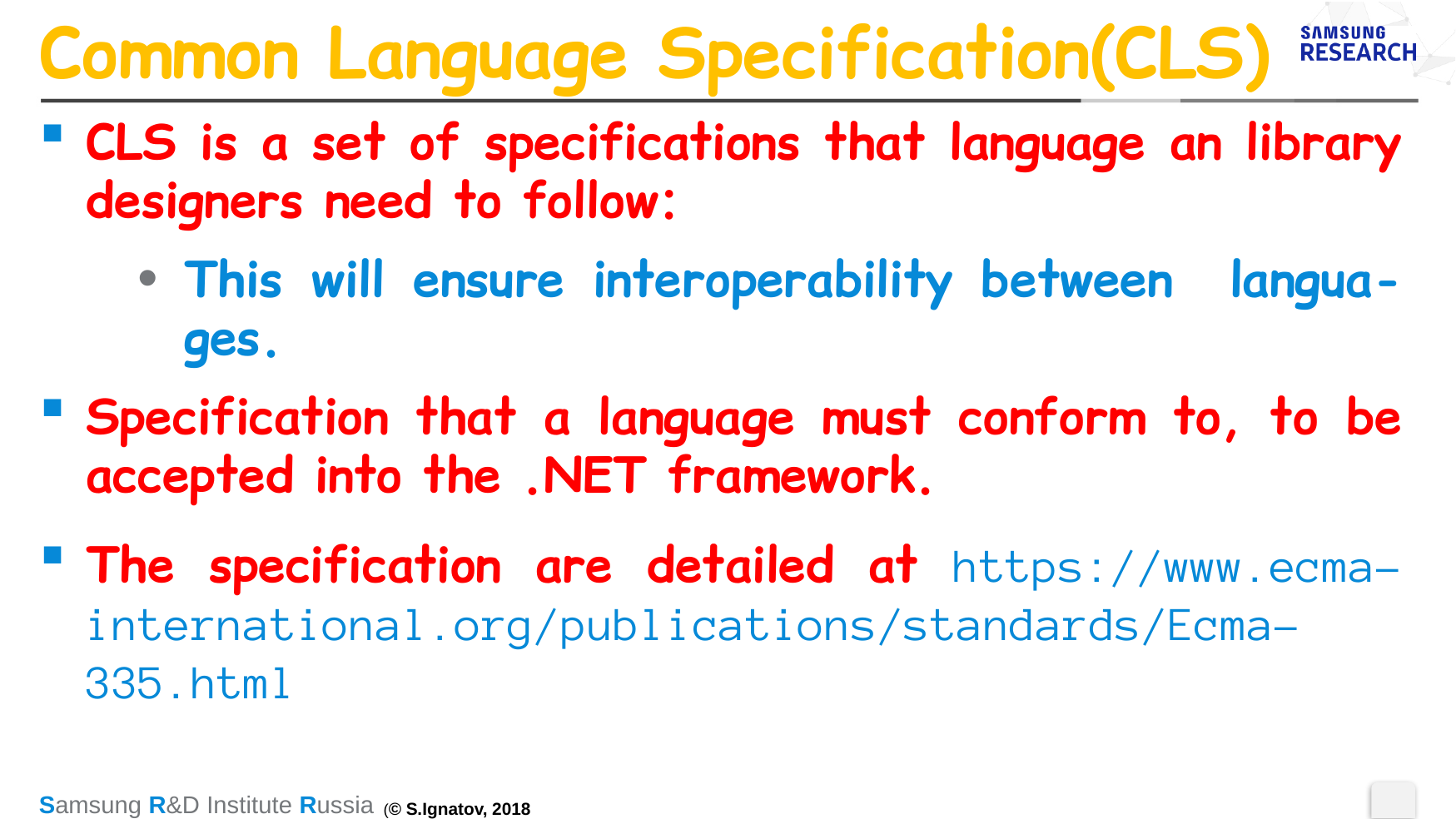

# Common Language Specification(CLS)
CLS is a set of specifications that language an library designers need to follow:
This will ensure interoperability between  langua-ges.
Specification that a language must conform to, to be accepted into the .NET framework.
The specification are detailed at https://www.ecma-international.org/publications/standards/Ecma-335.html
(© S.Ignatov, 2018